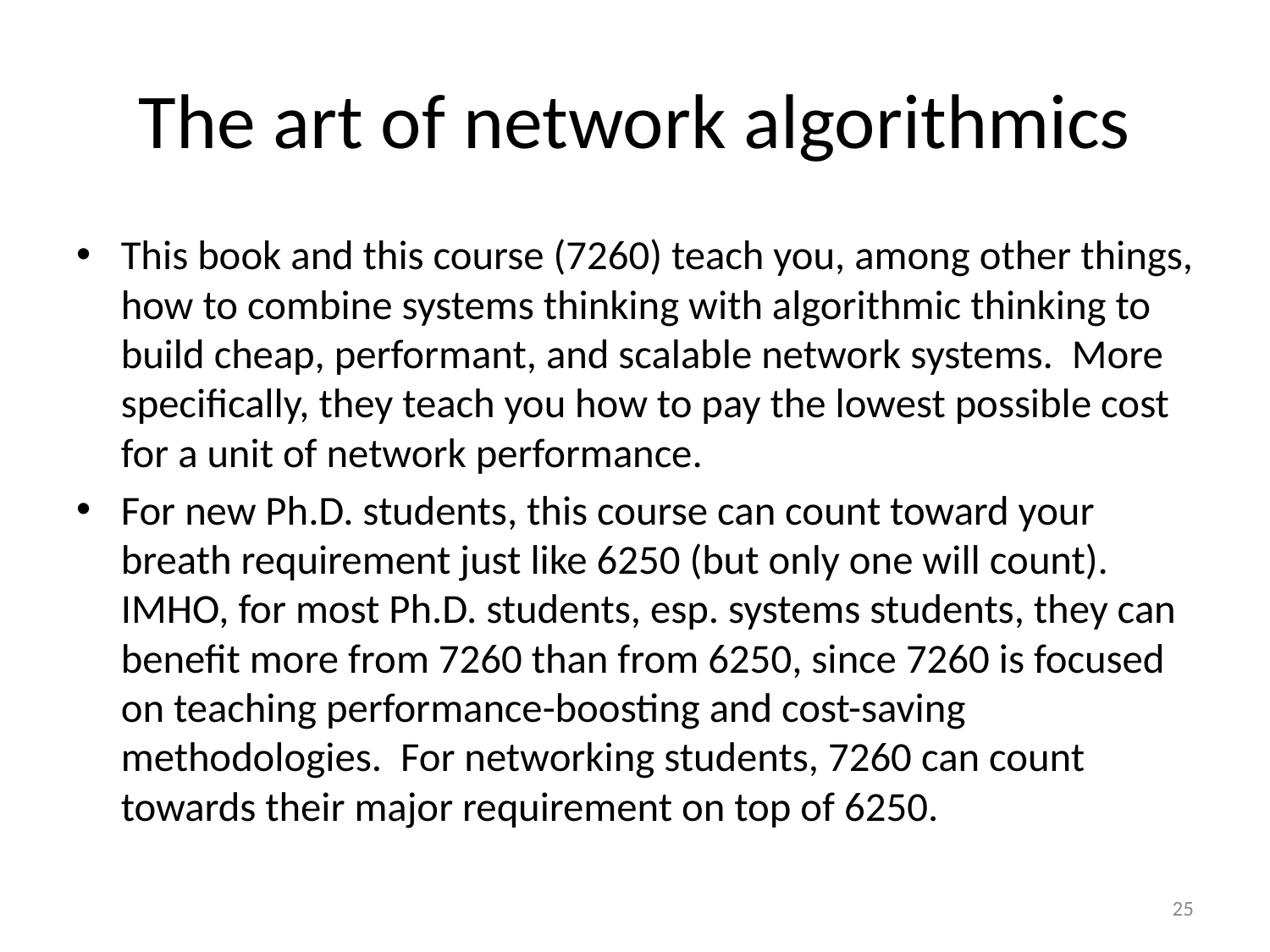

# The art of network algorithmics
This book and this course (7260) teach you, among other things, how to combine systems thinking with algorithmic thinking to build cheap, performant, and scalable network systems.  More specifically, they teach you how to pay the lowest possible cost for a unit of network performance.
For new Ph.D. students, this course can count toward your breath requirement just like 6250 (but only one will count).  IMHO, for most Ph.D. students, esp. systems students, they can benefit more from 7260 than from 6250, since 7260 is focused on teaching performance-boosting and cost-saving methodologies.  For networking students, 7260 can count towards their major requirement on top of 6250.

25